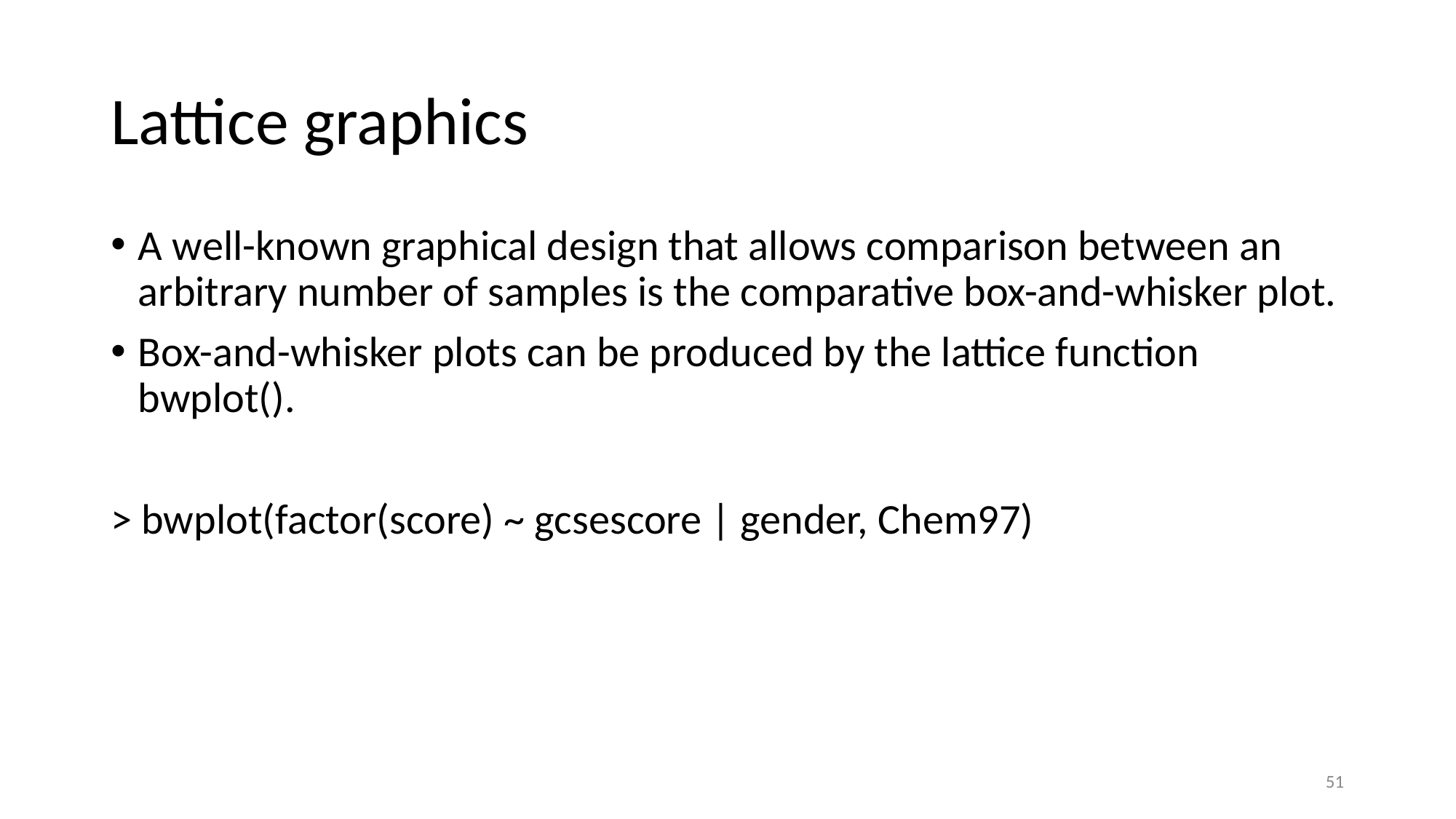

# Lattice graphics
A well-known graphical design that allows comparison between an arbitrary number of samples is the comparative box-and-whisker plot.
Box-and-whisker plots can be produced by the lattice function bwplot().

> bwplot(factor(score) ~ gcsescore | gender, Chem97)
51